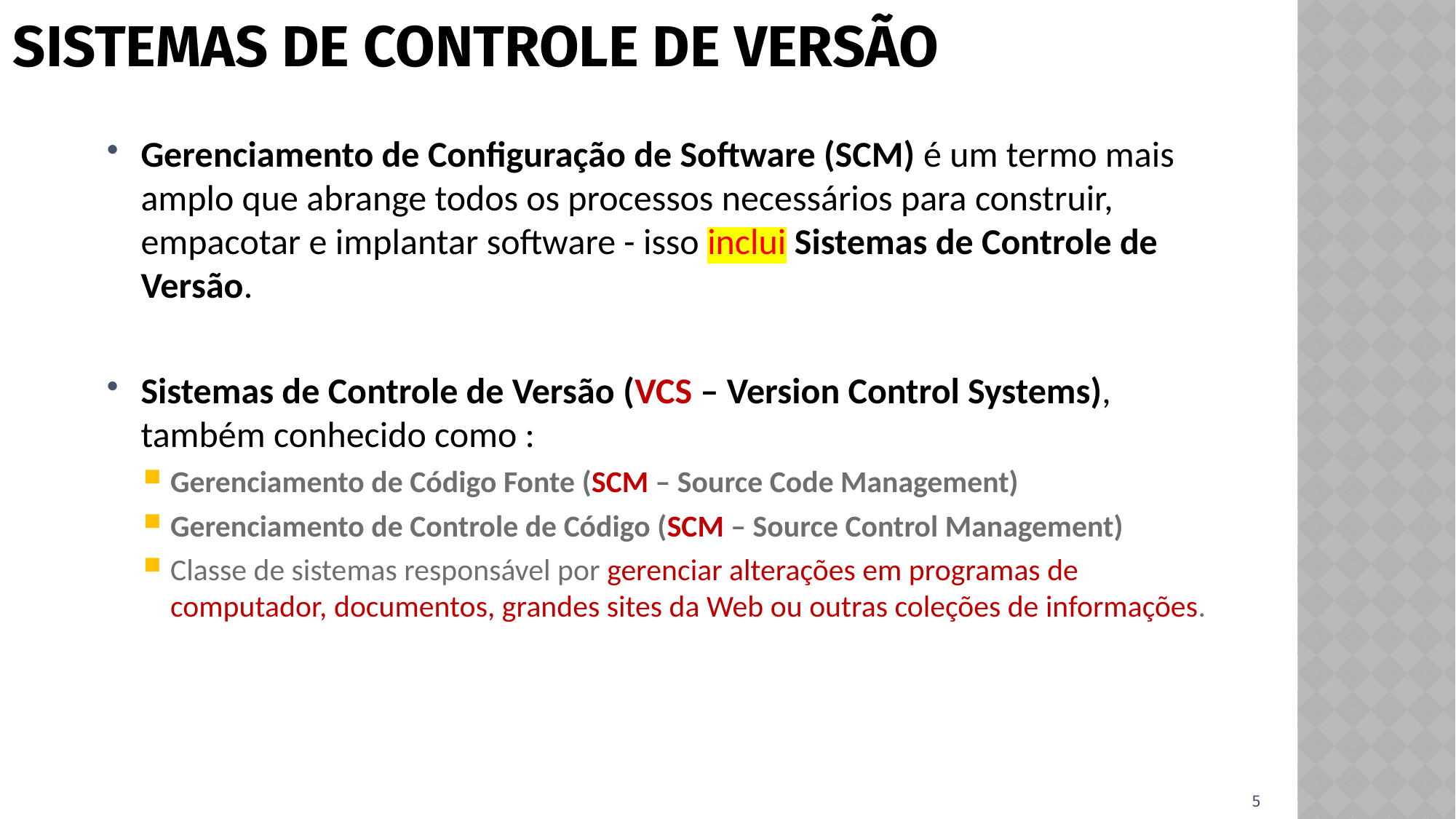

# Sistemas de Controle de Versão
Gerenciamento de Configuração de Software (SCM) é um termo mais amplo que abrange todos os processos necessários para construir, empacotar e implantar software - isso inclui Sistemas de Controle de Versão.

Sistemas de Controle de Versão (VCS – Version Control Systems), também conhecido como :
Gerenciamento de Código Fonte (SCM – Source Code Management)
Gerenciamento de Controle de Código (SCM – Source Control Management)
Classe de sistemas responsável por gerenciar alterações em programas de computador, documentos, grandes sites da Web ou outras coleções de informações.
5